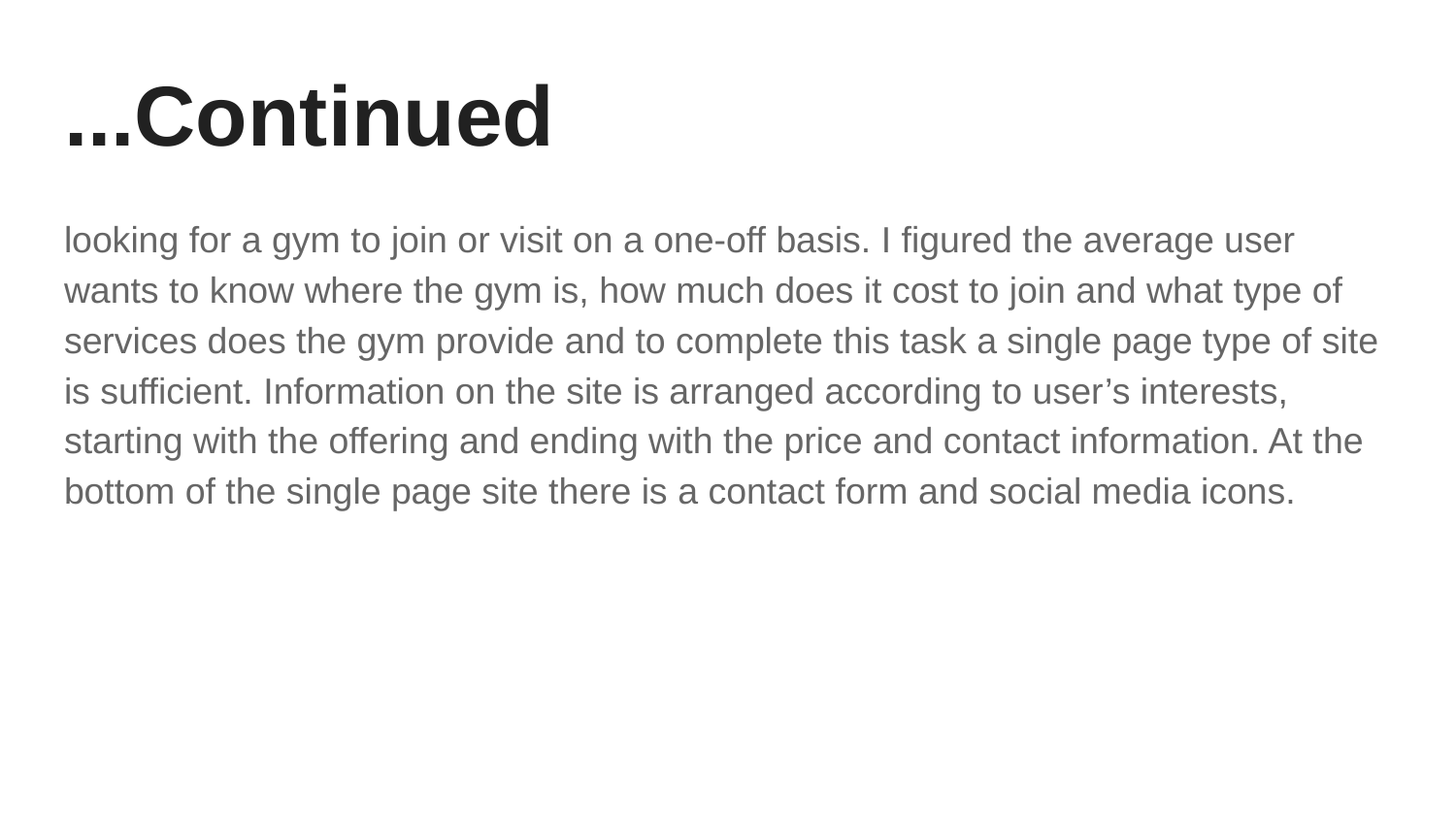

# ...Continued
looking for a gym to join or visit on a one-off basis. I figured the average user wants to know where the gym is, how much does it cost to join and what type of services does the gym provide and to complete this task a single page type of site is sufficient. Information on the site is arranged according to user’s interests, starting with the offering and ending with the price and contact information. At the bottom of the single page site there is a contact form and social media icons.